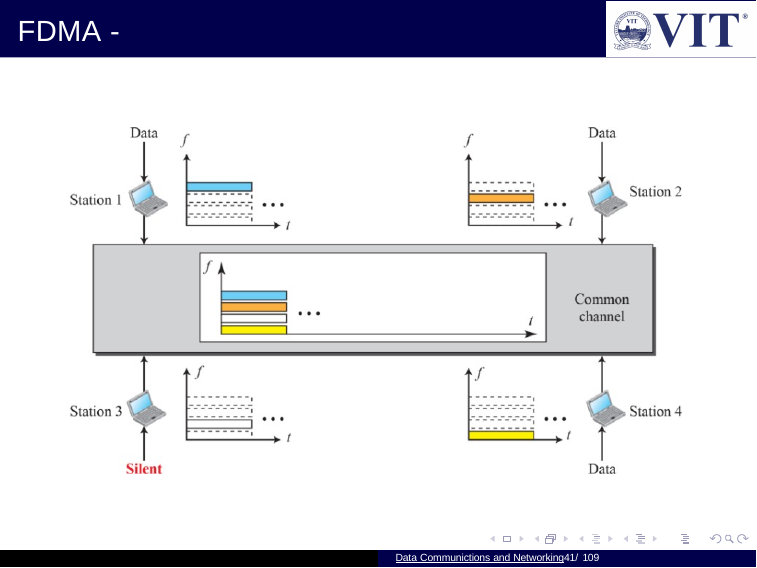

FDMA -

Data Communictions and Networking41/ 109